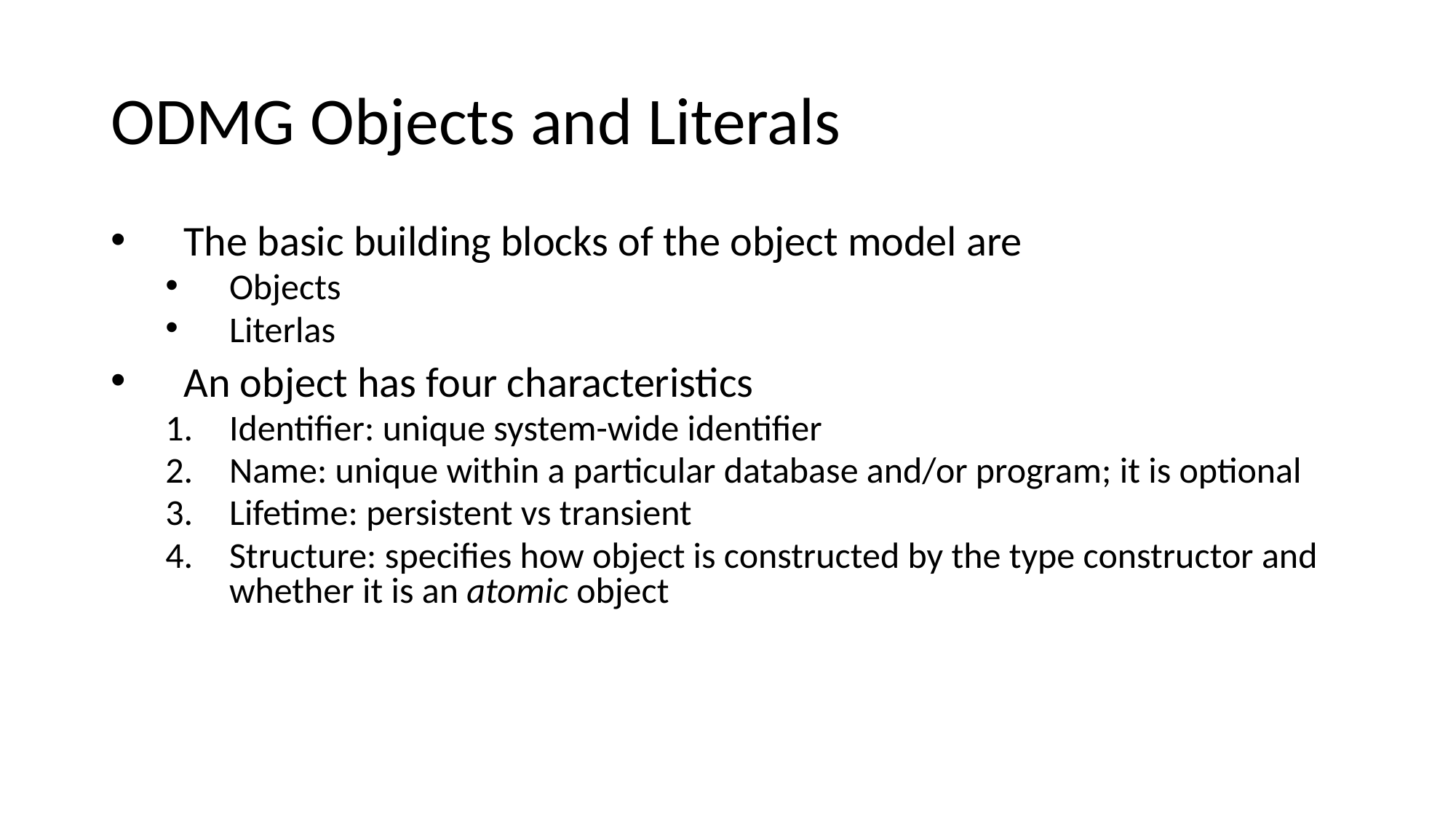

# ODMG Objects and Literals
The basic building blocks of the object model are
Objects
Literlas
An object has four characteristics
Identifier: unique system-wide identifier
Name: unique within a particular database and/or program; it is optional
Lifetime: persistent vs transient
Structure: specifies how object is constructed by the type constructor and whether it is an atomic object